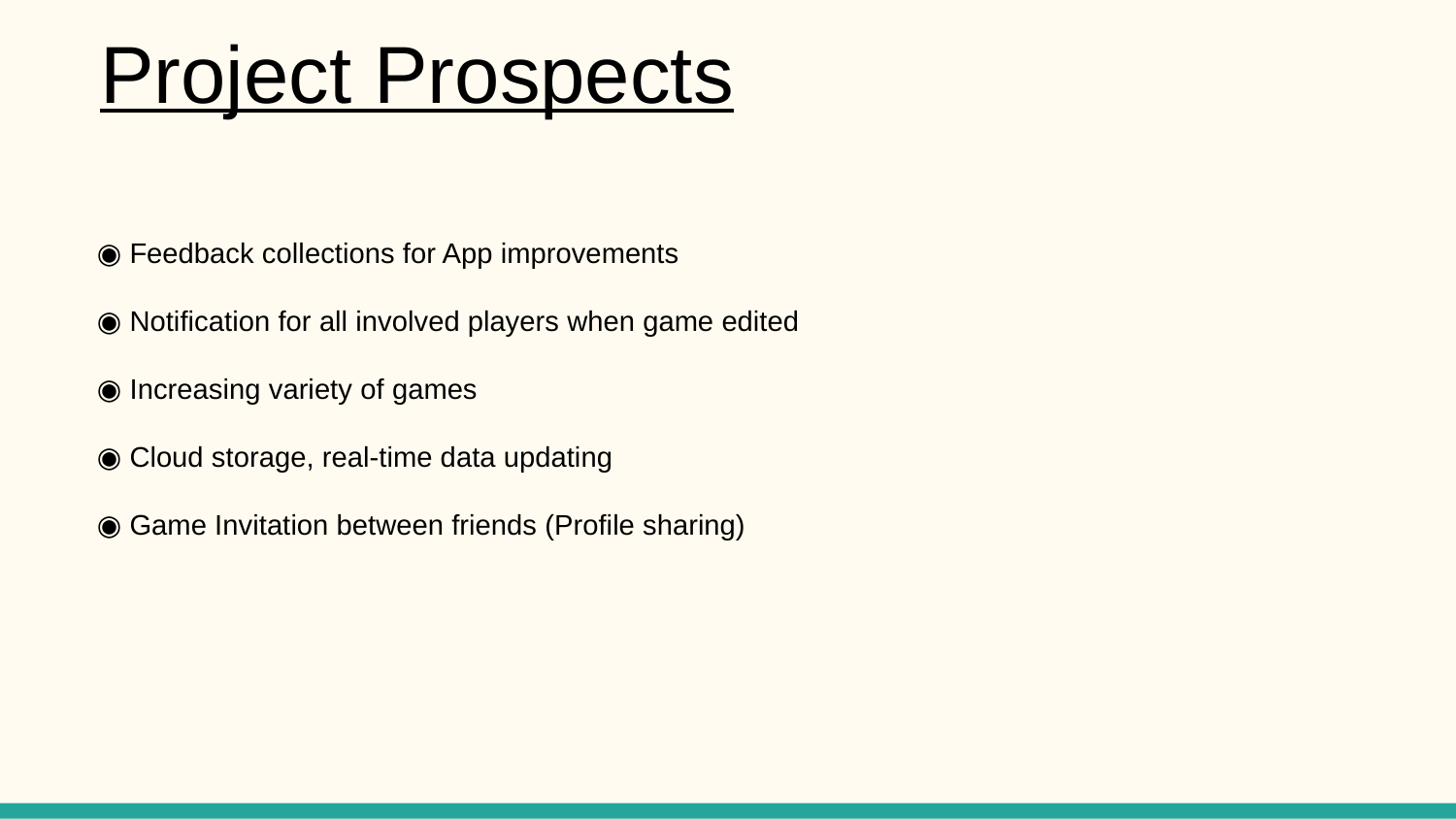

Project Prospects
◉ Feedback collections for App improvements

◉ Notification for all involved players when game edited

◉ Increasing variety of games

◉ Cloud storage, real-time data updating

◉ Game Invitation between friends (Profile sharing)